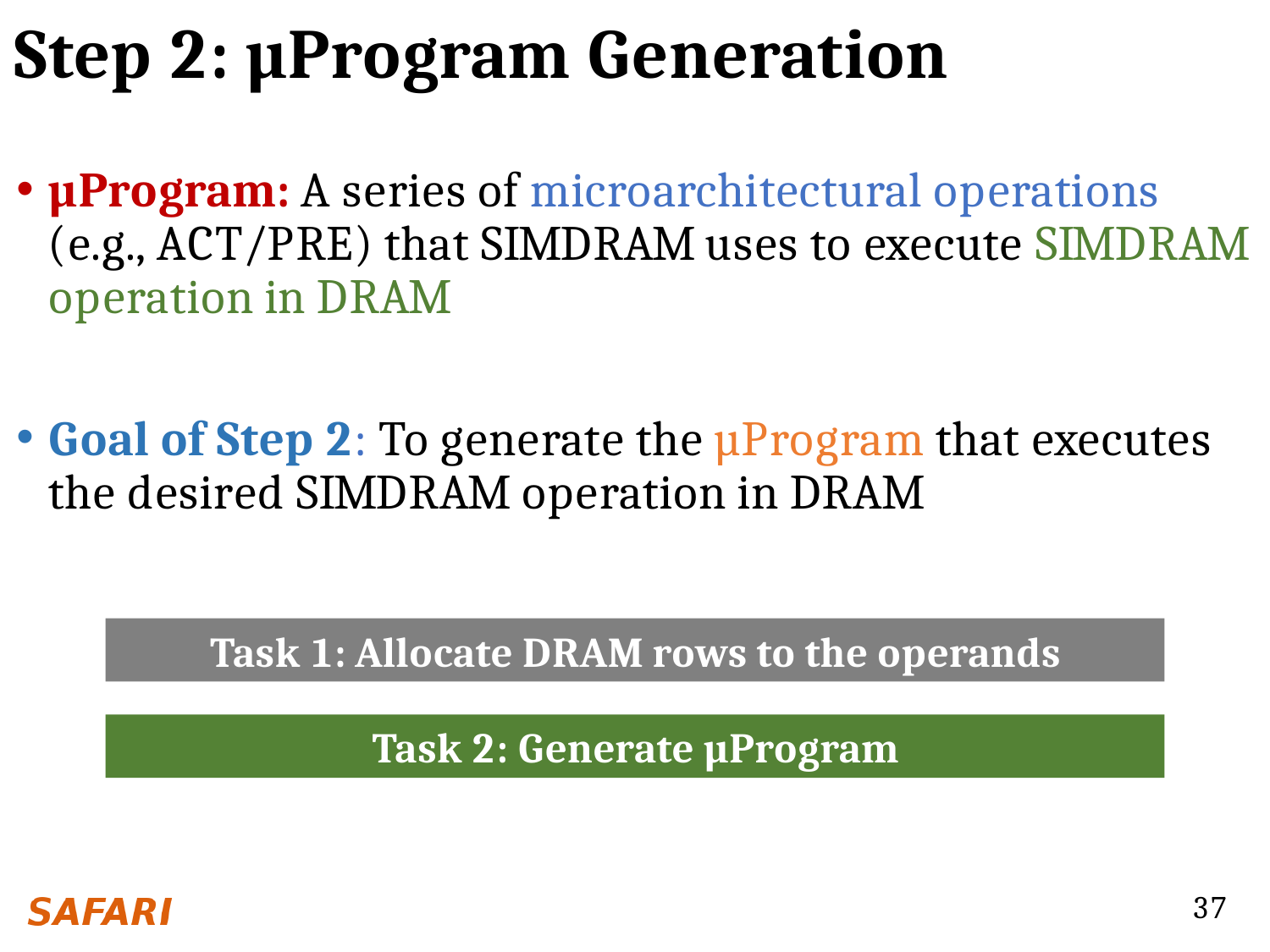

# Step 2: µProgram Generation
µProgram: A series of microarchitectural operations (e.g., ACT/PRE) that SIMDRAM uses to execute SIMDRAM operation in DRAM

Goal of Step 2: To generate the µProgram that executes the desired SIMDRAM operation in DRAM

Task 1: Allocate DRAM rows to the operands
Task 2: Generate µProgram
37